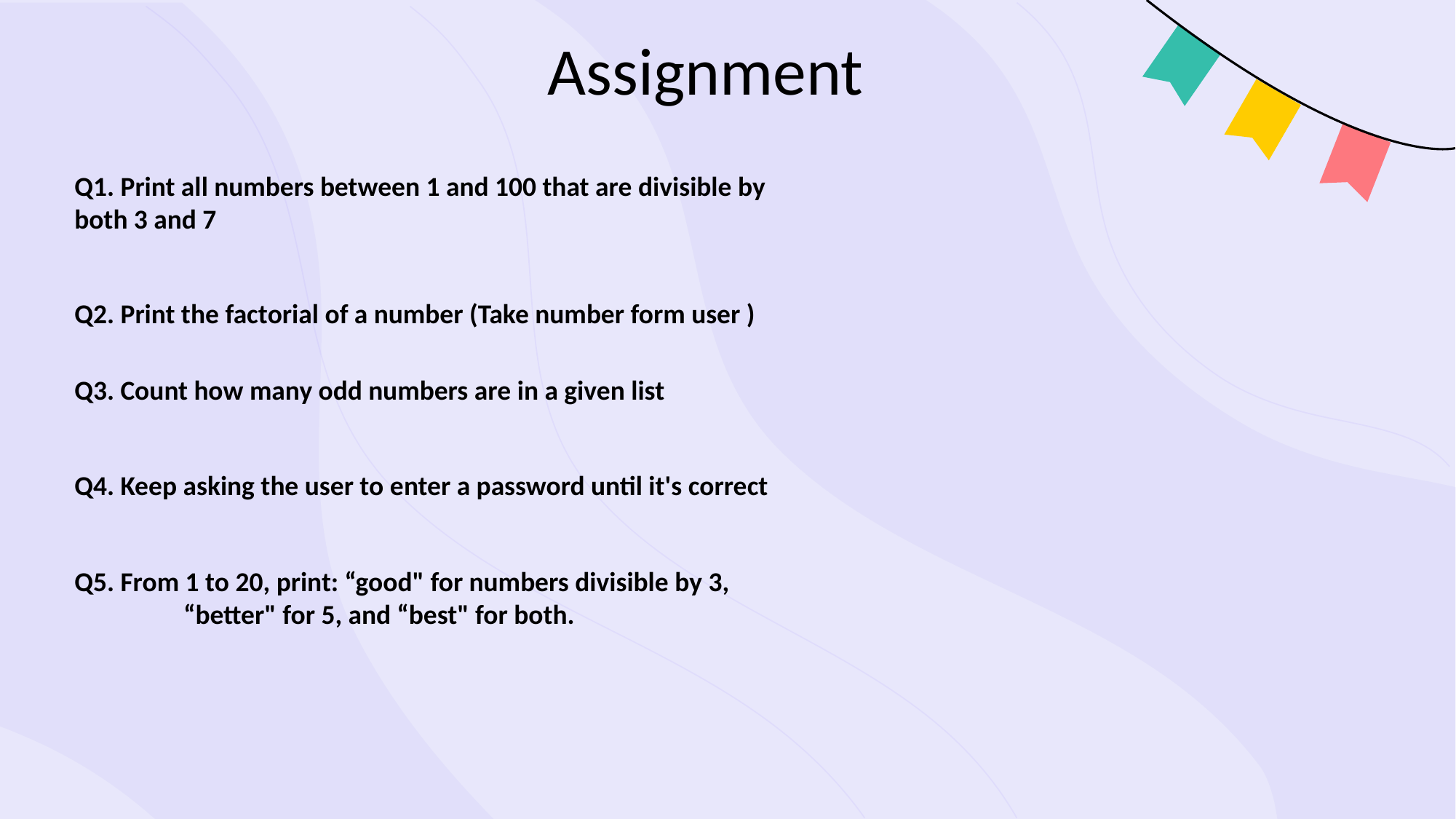

# Assignment
Q1. Print all numbers between 1 and 100 that are divisible by both 3 and 7
Q2. Print the factorial of a number (Take number form user )
Q3. Count how many odd numbers are in a given list
Q4. Keep asking the user to enter a password until it's correct
Q5. From 1 to 20, print: “good" for numbers divisible by 3,     	“better" for 5, and “best" for both.